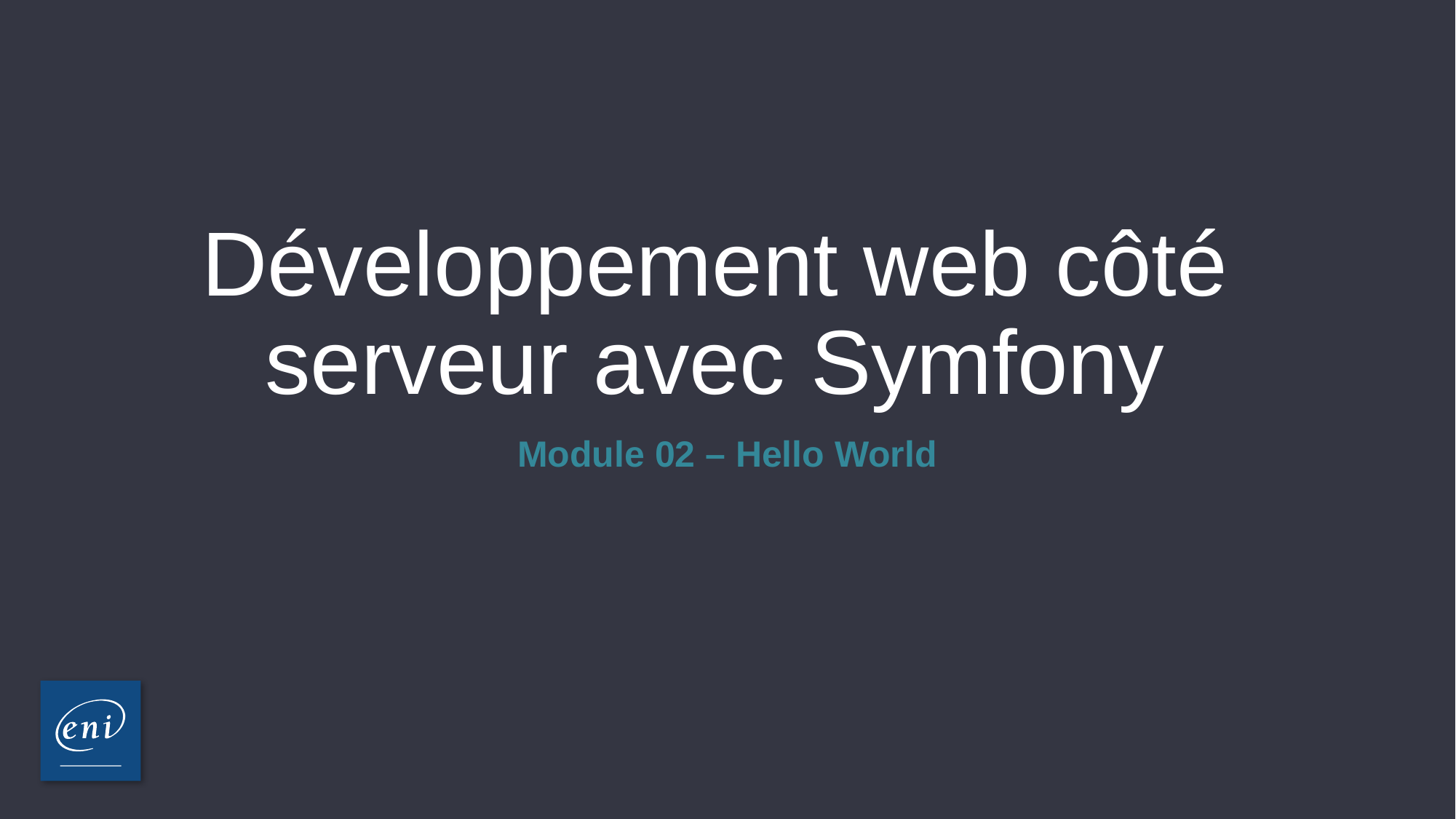

# Développement web côté serveur avec Symfony
Module 02 – Hello World